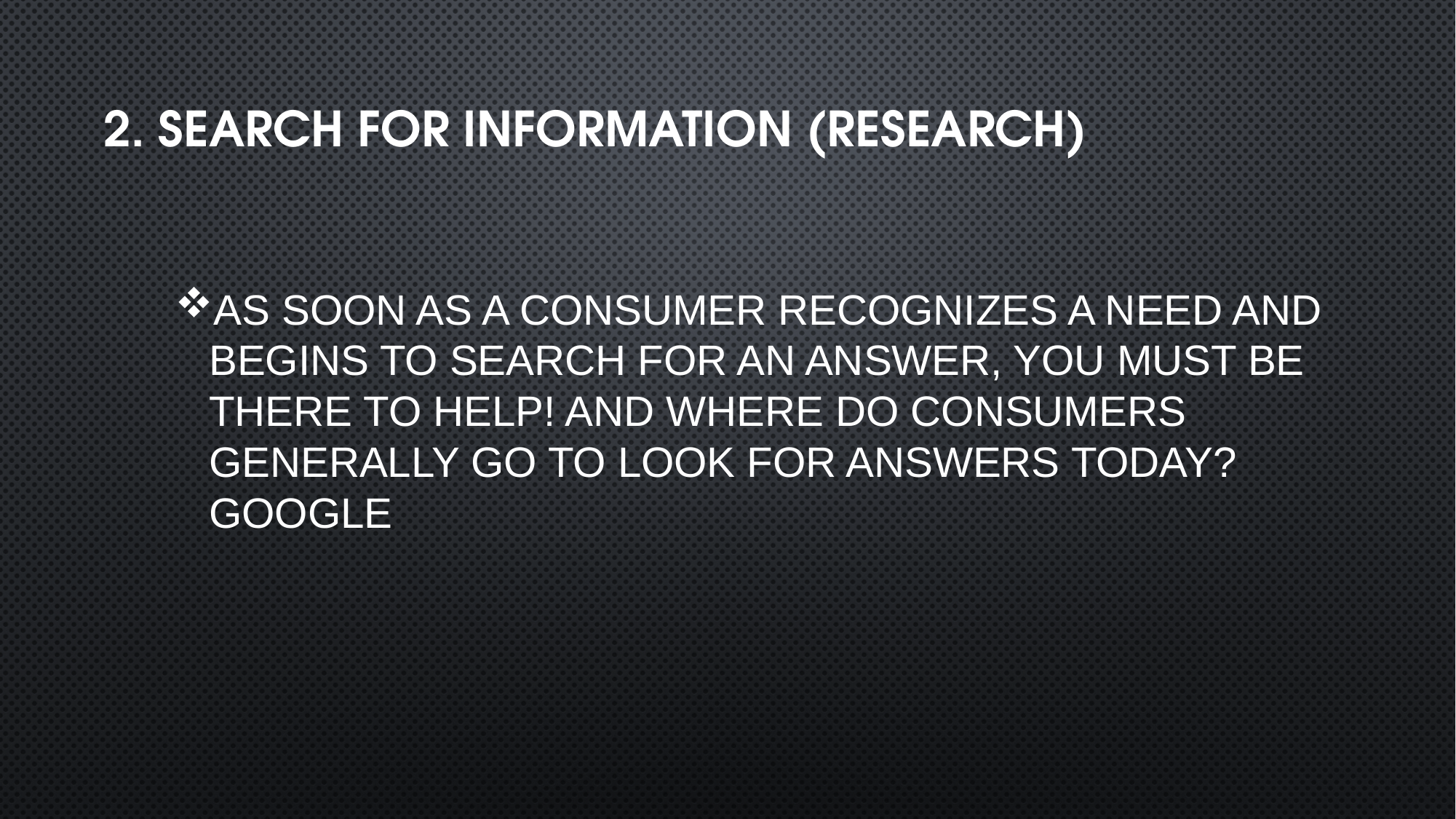

# 2. Search for information (research)
As soon as a consumer recognizes a need and begins to search for an answer, you must be there to help! And where do consumers generally go to look for answers today? Google